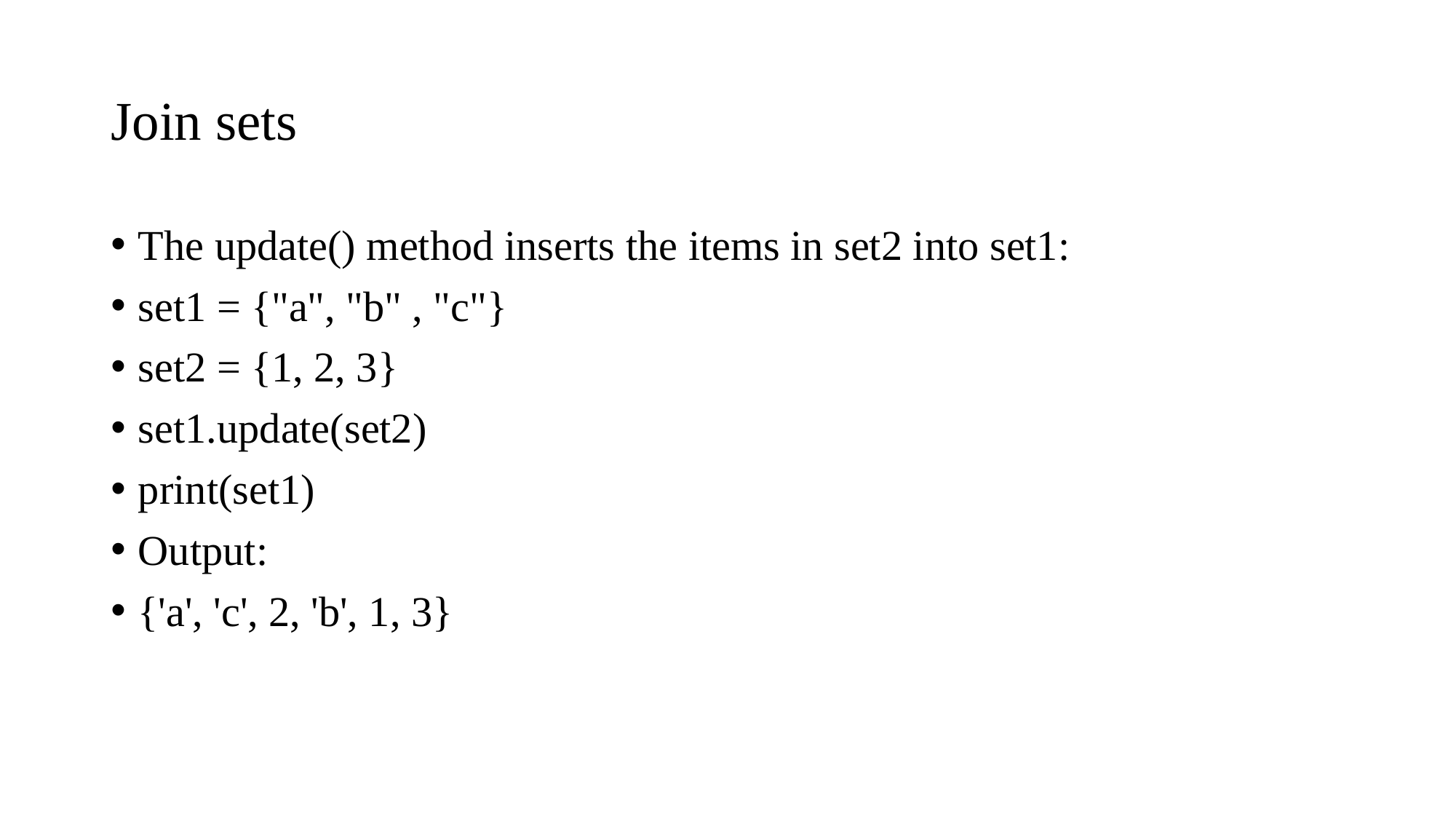

# Join sets
The update() method inserts the items in set2 into set1:
set1 = {"a", "b" , "c"}
set2 = {1, 2, 3}
set1.update(set2)
print(set1)
Output:
{'a', 'c', 2, 'b', 1, 3}